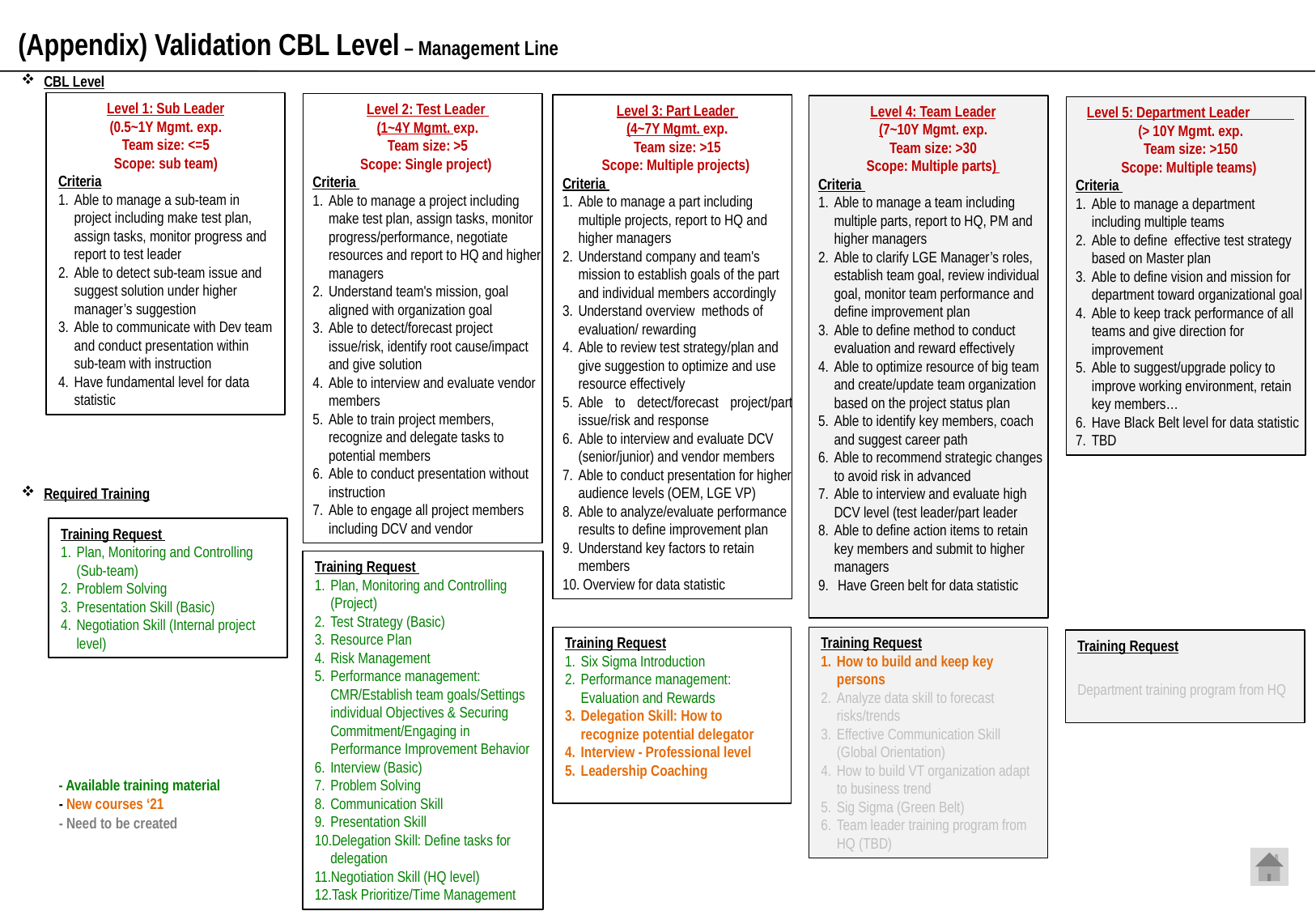

(Appendix) Validation CBL Level – Management Line
CBL Level
Level 1: Sub Leader
(0.5~1Y Mgmt. exp.
Team size: <=5
Scope: sub team)
Criteria
Able to manage a sub-team in project including make test plan, assign tasks, monitor progress and report to test leader
Able to detect sub-team issue and suggest solution under higher manager’s suggestion
Able to communicate with Dev team and conduct presentation within sub-team with instruction
Have fundamental level for data statistic
Level 2: Test Leader
(1~4Y Mgmt. exp.
Team size: >5
Scope: Single project)
Criteria
Able to manage a project including make test plan, assign tasks, monitor progress/performance, negotiate resources and report to HQ and higher managers
Understand team's mission, goal aligned with organization goal
Able to detect/forecast project issue/risk, identify root cause/impact and give solution
Able to interview and evaluate vendor members
Able to train project members, recognize and delegate tasks to potential members
Able to conduct presentation without instruction
Able to engage all project members including DCV and vendor
Level 3: Part Leader
(4~7Y Mgmt. exp.
Team size: >15
Scope: Multiple projects)
Criteria
Able to manage a part including multiple projects, report to HQ and higher managers
Understand company and team's mission to establish goals of the part and individual members accordingly
Understand overview  methods of evaluation/ rewarding
Able to review test strategy/plan and give suggestion to optimize and use resource effectively
Able to detect/forecast project/part issue/risk and response
Able to interview and evaluate DCV (senior/junior) and vendor members
Able to conduct presentation for higher audience levels (OEM, LGE VP)
Able to analyze/evaluate performance results to define improvement plan
Understand key factors to retain members
 Overview for data statistic
Level 4: Team Leader
(7~10Y Mgmt. exp.
Team size: >30
Scope: Multiple parts)
Criteria
Able to manage a team including multiple parts, report to HQ, PM and higher managers
Able to clarify LGE Manager’s roles, establish team goal, review individual goal, monitor team performance and define improvement plan
Able to define method to conduct evaluation and reward effectively
Able to optimize resource of big team and create/update team organization based on the project status plan
Able to identify key members, coach and suggest career path
Able to recommend strategic changes to avoid risk in advanced
Able to interview and evaluate high DCV level (test leader/part leader
Able to define action items to retain key members and submit to higher managers
 Have Green belt for data statistic

Level 5: Department Leader
(> 10Y Mgmt. exp.
Team size: >150
Scope: Multiple teams)
Criteria
Able to manage a department including multiple teams
Able to define  effective test strategy based on Master plan
Able to define vision and mission for department toward organizational goal
Able to keep track performance of all teams and give direction for improvement
Able to suggest/upgrade policy to improve working environment, retain key members…
Have Black Belt level for data statistic
TBD
Required Training
Training Request
Plan, Monitoring and Controlling (Sub-team)
Problem Solving
Presentation Skill (Basic)
Negotiation Skill (Internal project level)
Training Request
Plan, Monitoring and Controlling (Project)
Test Strategy (Basic)
Resource Plan
Risk Management
Performance management: CMR/Establish team goals/Settings individual Objectives & Securing Commitment/Engaging in Performance Improvement Behavior
Interview (Basic)
Problem Solving
Communication Skill
Presentation Skill
Delegation Skill: Define tasks for delegation
Negotiation Skill (HQ level)
Task Prioritize/Time Management
Training Request
Six Sigma Introduction
Performance management: Evaluation and Rewards
Delegation Skill: How to recognize potential delegator
Interview - Professional level
Leadership Coaching

Training Request
How to build and keep key persons
Analyze data skill to forecast risks/trends
Effective Communication Skill (Global Orientation)
How to build VT organization adapt to business trend
Sig Sigma (Green Belt)
Team leader training program from HQ (TBD)
Training Request

Department training program from HQ

- Available training material
- New courses ‘21
- Need to be created